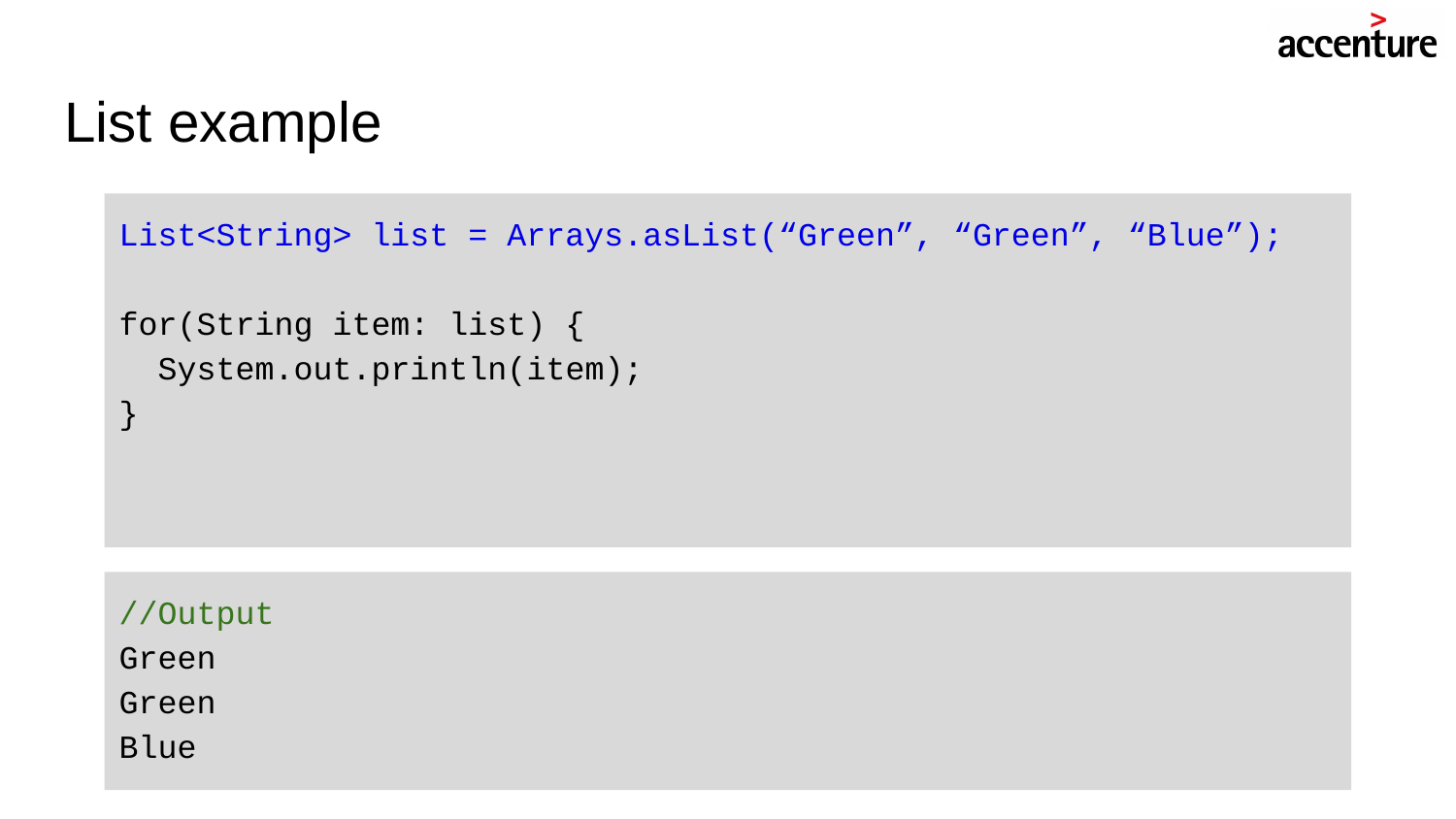

# List example
List<String> list = Arrays.asList(“Green”, “Green”, “Blue”);

for(String item: list) {
  System.out.println(item);
}
//Output
Green
Green
Blue